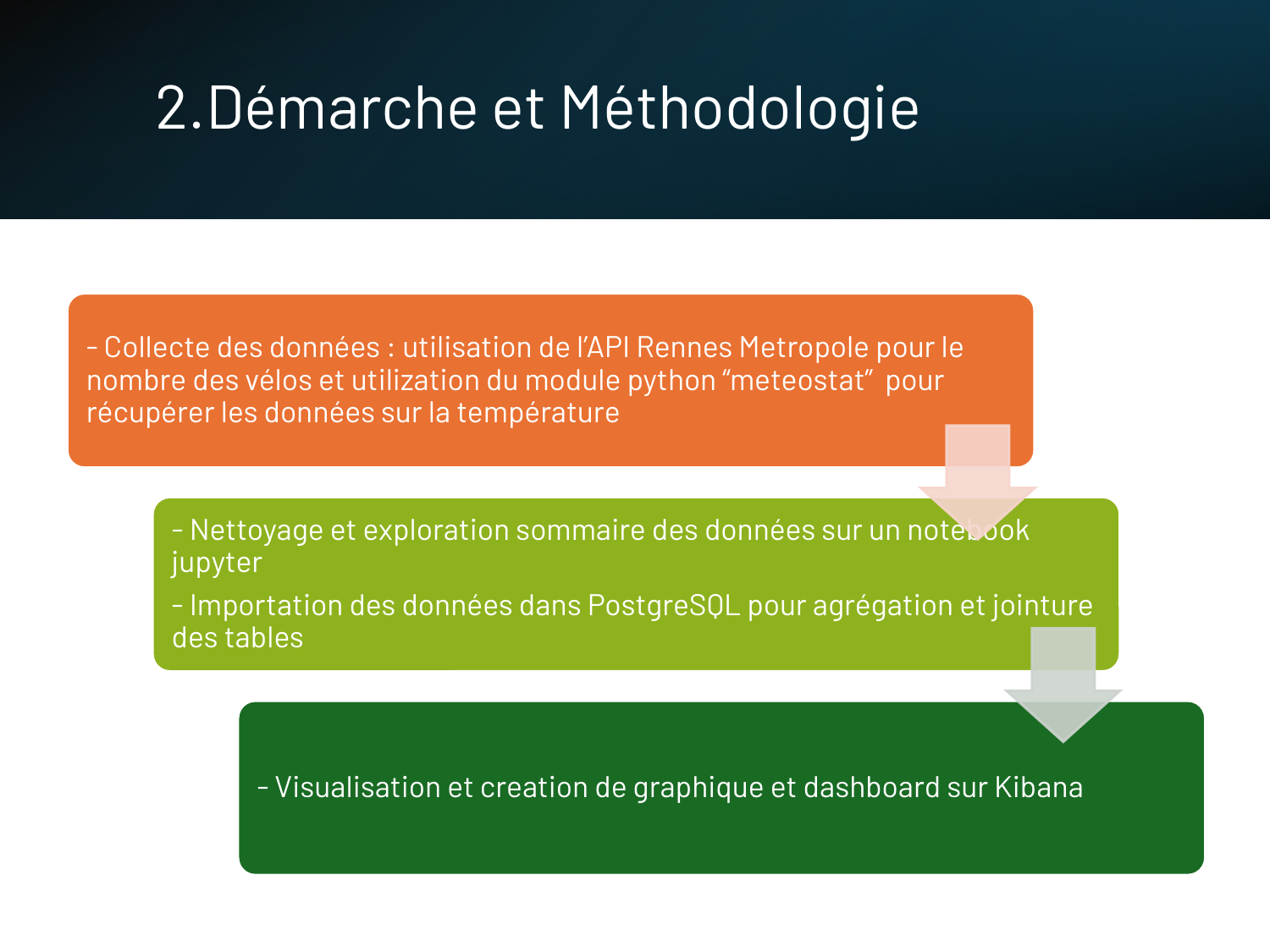

# 2.Démarche et Méthodologie
- Collecte des données : utilisation de l’API Rennes Metropole pour le nombre des vélos et utilization du module python “meteostat”  pour récupérer les données sur la température
- Nettoyage et exploration sommaire des données sur un notebook jupyter
- Importation des données dans PostgreSQL pour agrégation et jointure des tables
- Visualisation et creation de graphique et dashboard sur Kibana